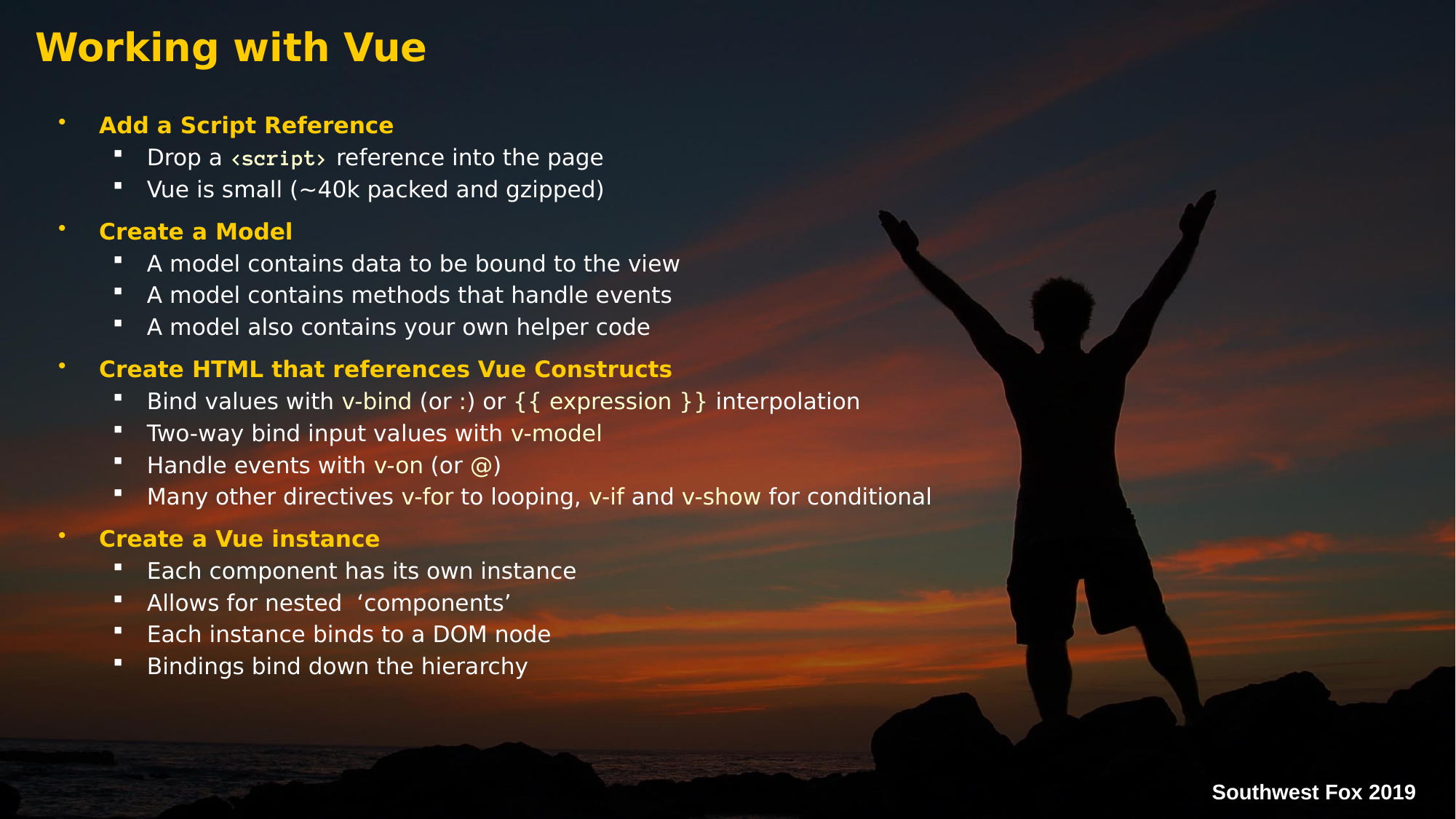

# Working with Vue
Add a Script Reference
Drop a <script> reference into the page
Vue is small (~40k packed and gzipped)
Create a Model
A model contains data to be bound to the view
A model contains methods that handle events
A model also contains your own helper code
Create HTML that references Vue Constructs
Bind values with v-bind (or :) or {{ expression }} interpolation
Two-way bind input values with v-model
Handle events with v-on (or @)
Many other directives v-for to looping, v-if and v-show for conditional
Create a Vue instance
Each component has its own instance
Allows for nested  ‘components’
Each instance binds to a DOM node
Bindings bind down the hierarchy